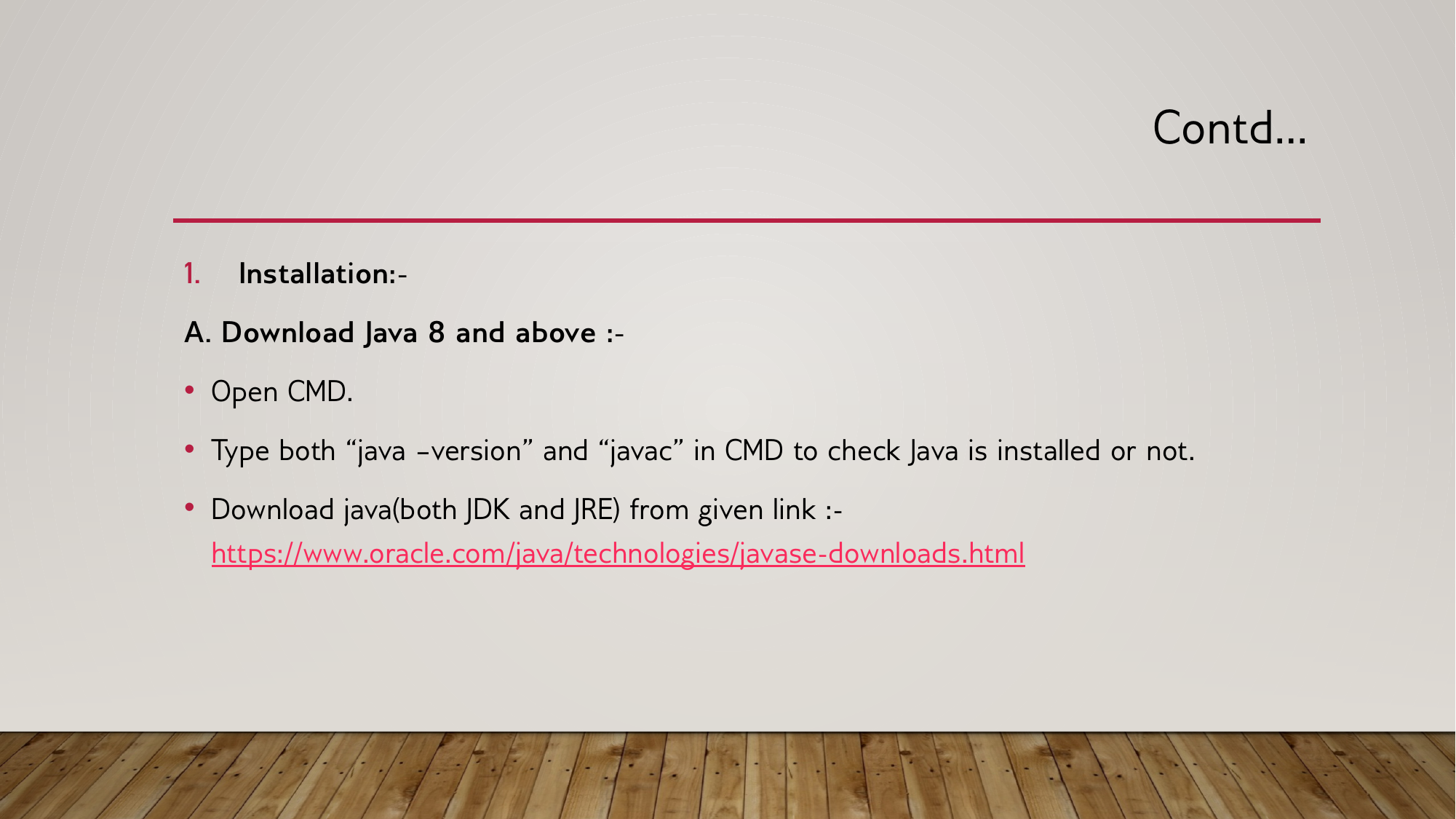

# Contd…
Installation:-
A. Download Java 8 and above :-
Open CMD.
Type both “java –version” and “javac” in CMD to check Java is installed or not.
Download java(both JDK and JRE) from given link :-https://www.oracle.com/java/technologies/javase-downloads.html